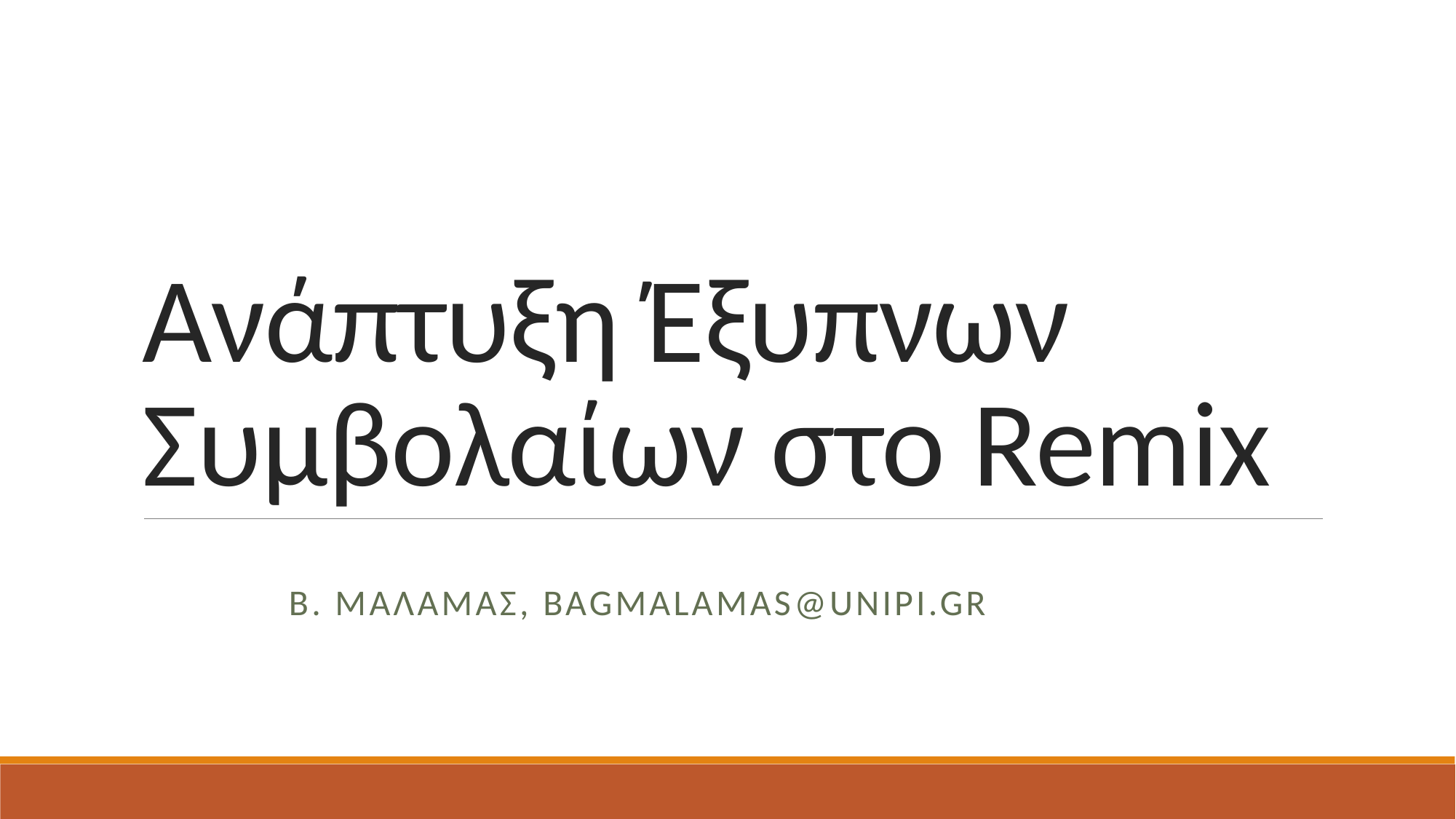

# Ανάπτυξη Έξυπνων Συμβολαίων στο Remix
Β. ΜAλαμας, bagmalamas@unipi.gr